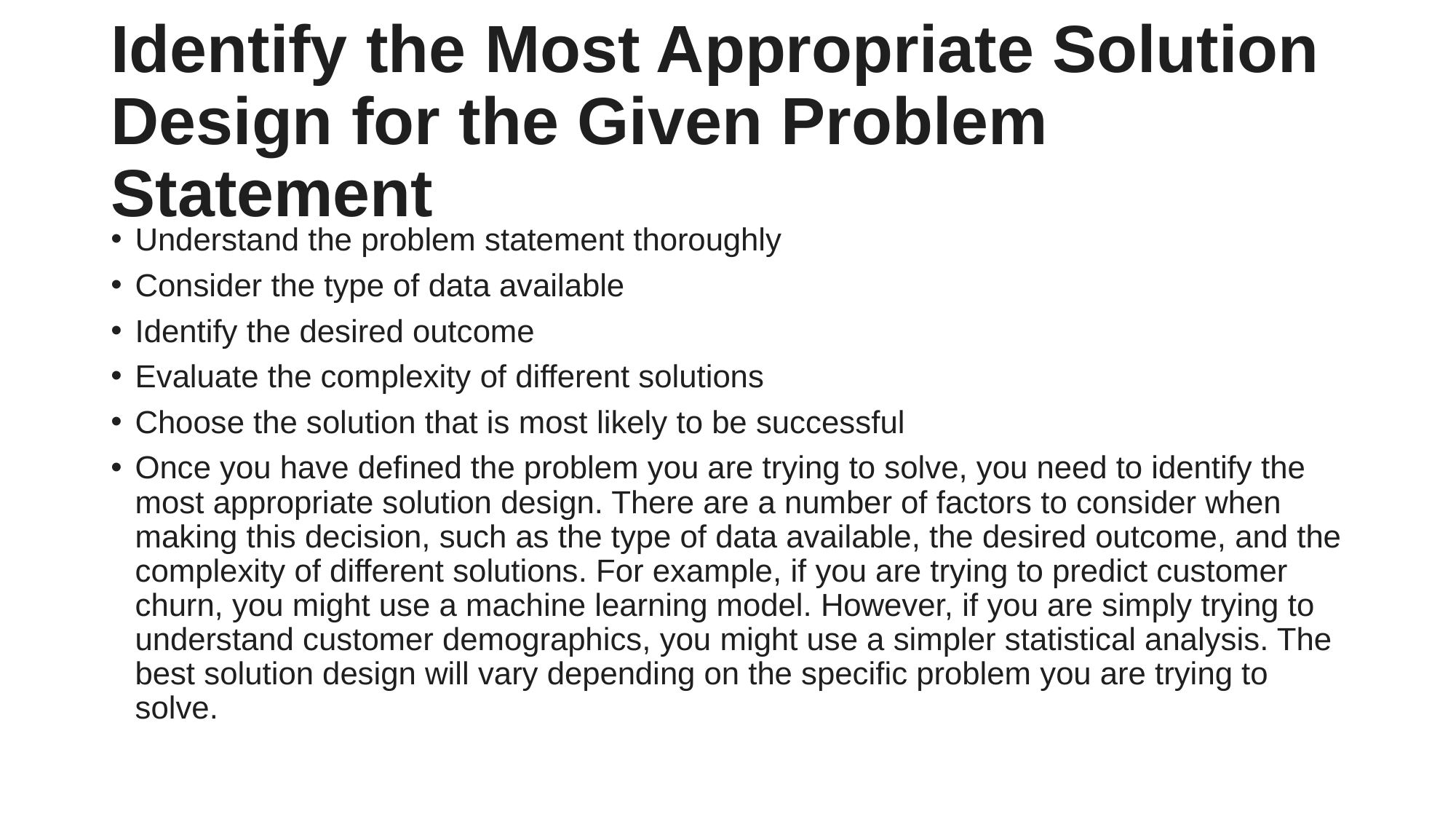

# Identify the Most Appropriate Solution Design for the Given Problem Statement
Understand the problem statement thoroughly
Consider the type of data available
Identify the desired outcome
Evaluate the complexity of different solutions
Choose the solution that is most likely to be successful
Once you have defined the problem you are trying to solve, you need to identify the most appropriate solution design. There are a number of factors to consider when making this decision, such as the type of data available, the desired outcome, and the complexity of different solutions. For example, if you are trying to predict customer churn, you might use a machine learning model. However, if you are simply trying to understand customer demographics, you might use a simpler statistical analysis. The best solution design will vary depending on the specific problem you are trying to solve.